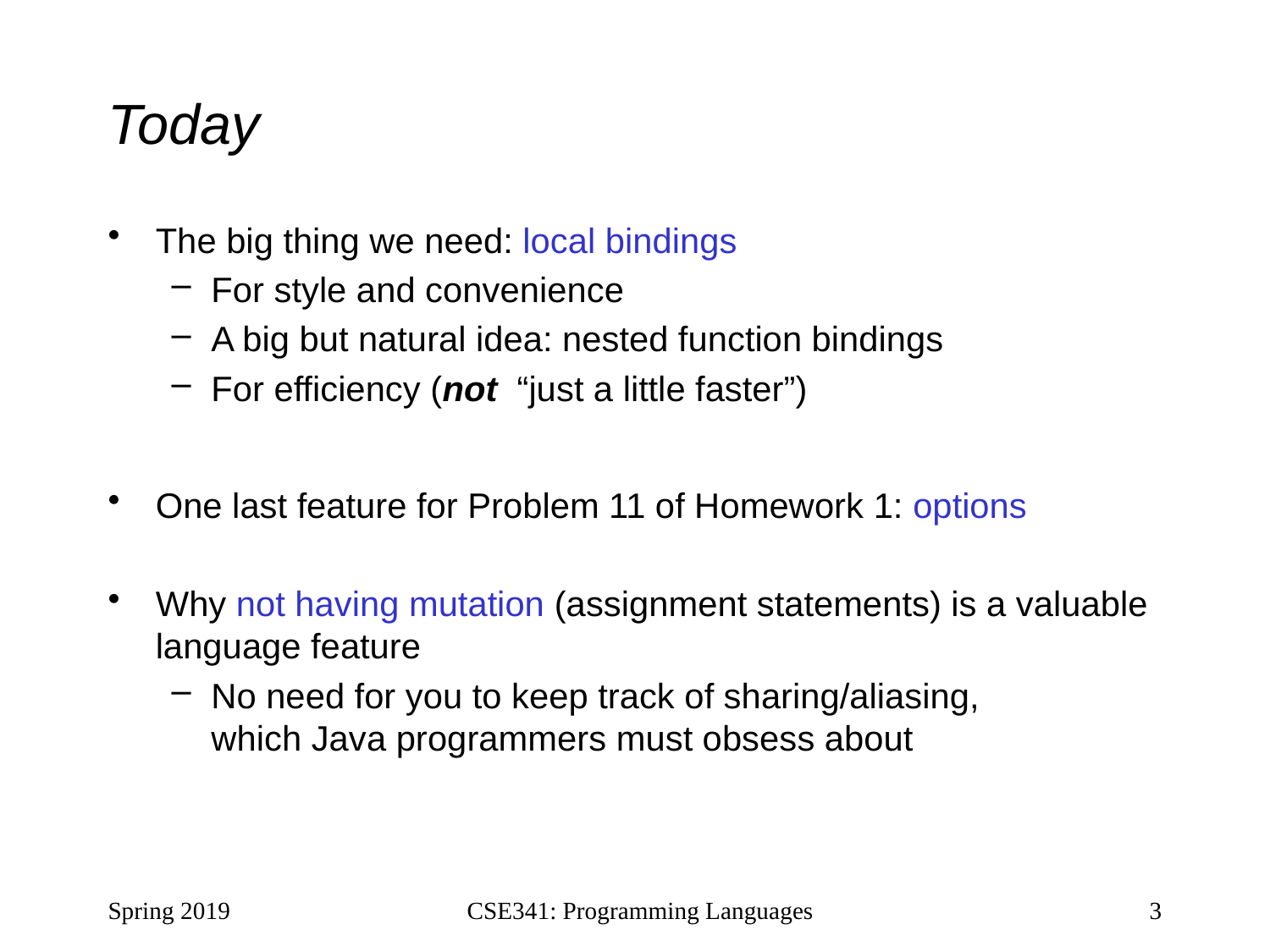

# Today
The big thing we need: local bindings
For style and convenience
A big but natural idea: nested function bindings
For efficiency (not  “just a little faster”)

One last feature for Problem 11 of Homework 1: options

Why not having mutation (assignment statements) is a valuable language feature
No need for you to keep track of sharing/aliasing,           which Java programmers must obsess about

Spring 2019
CSE341: Programming Languages
3